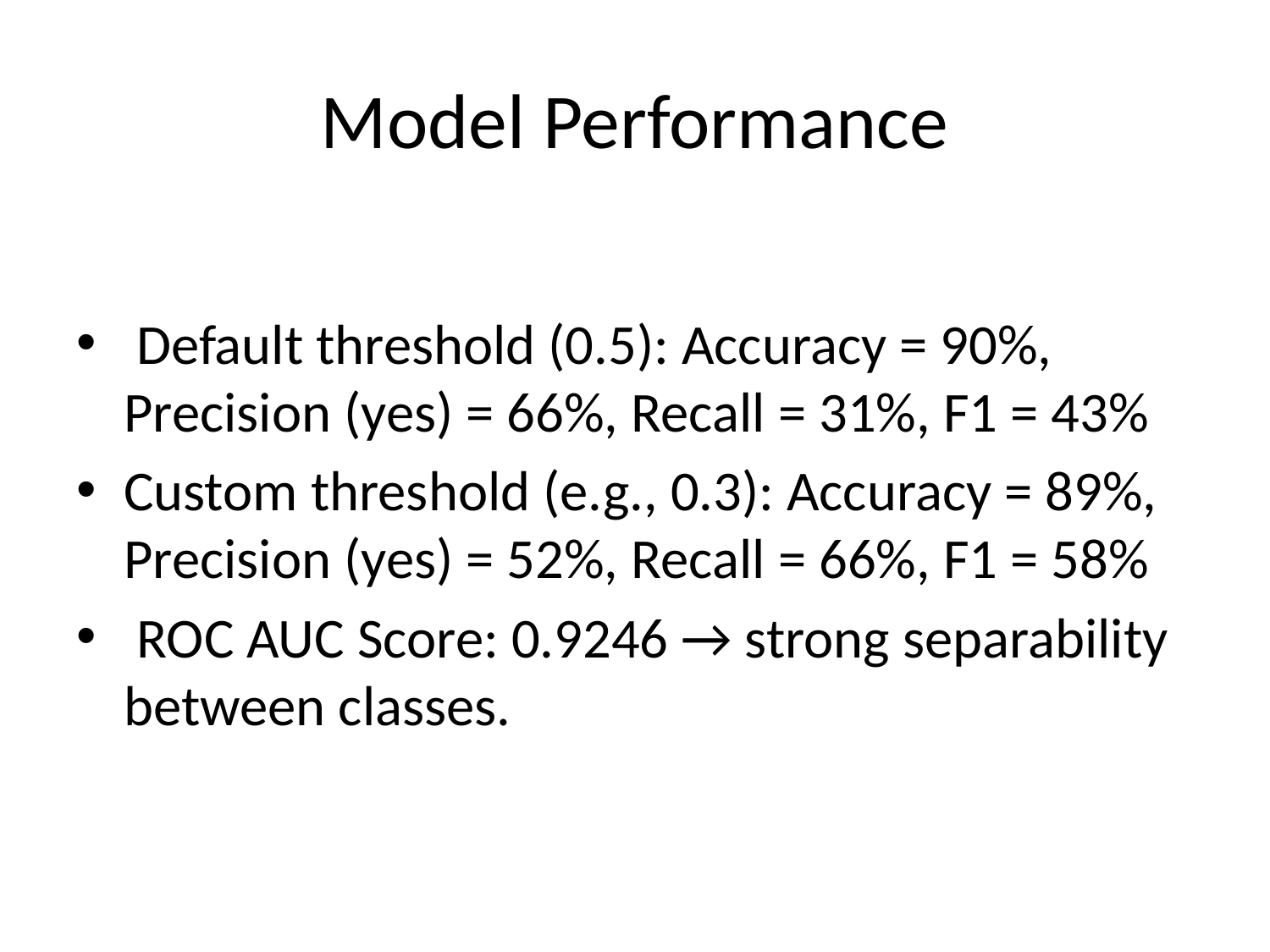

# Model Performance

 Default threshold (0.5): Accuracy = 90%, Precision (yes) = 66%, Recall = 31%, F1 = 43%
Custom threshold (e.g., 0.3): Accuracy = 89%, Precision (yes) = 52%, Recall = 66%, F1 = 58%
 ROC AUC Score: 0.9246 → strong separability between classes.